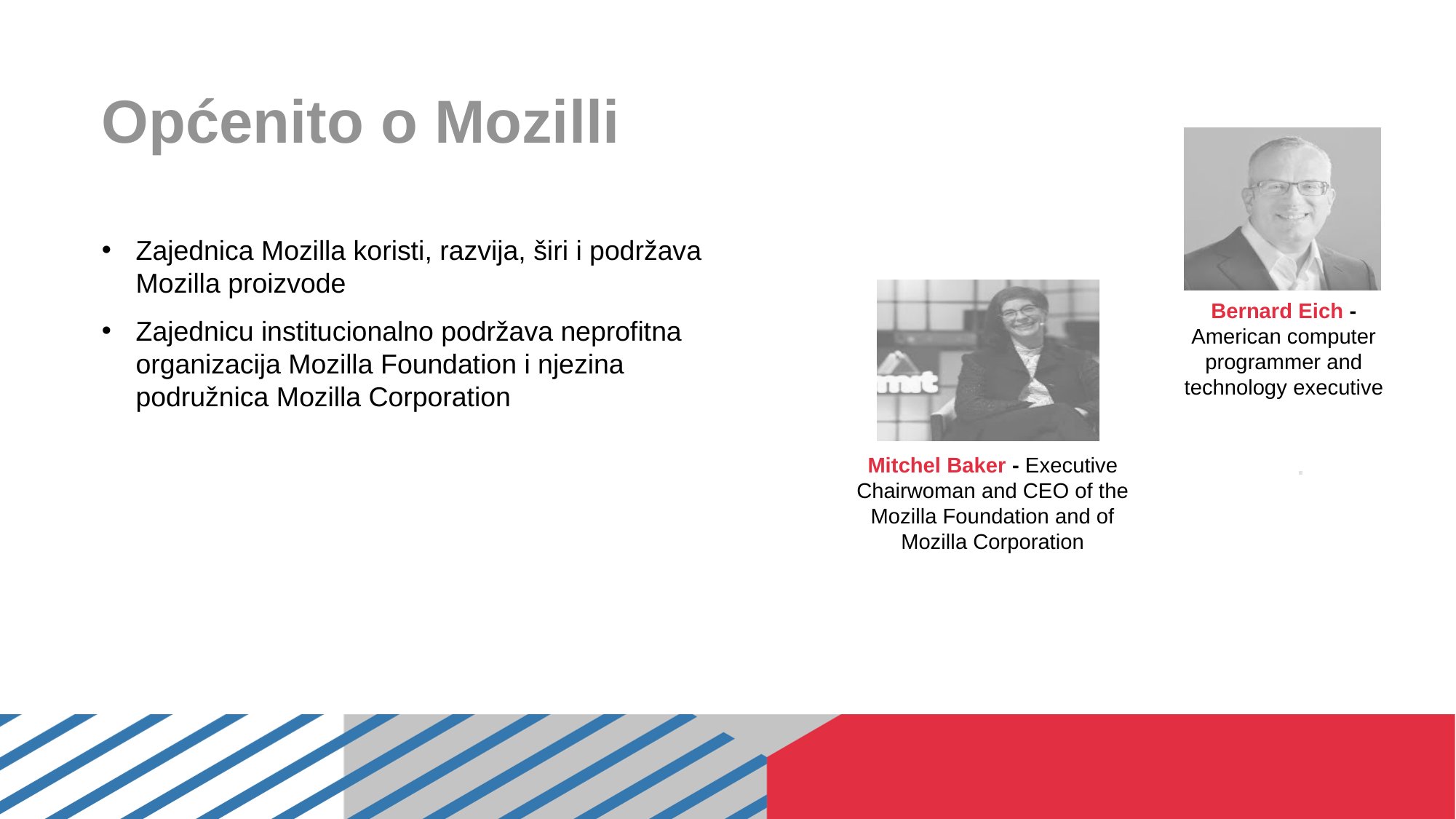

# Općenito o Mozilli
Mitchel Baker - Executive Chairwoman and CEO of the Mozilla Foundation and of Mozilla Corporation
Bernard Eich - American computer programmer and technology executive

Zajednica Mozilla koristi, razvija, širi i podržava Mozilla proizvode
Zajednicu institucionalno podržava neprofitna organizacija Mozilla Foundation i njezina podružnica Mozilla Corporation